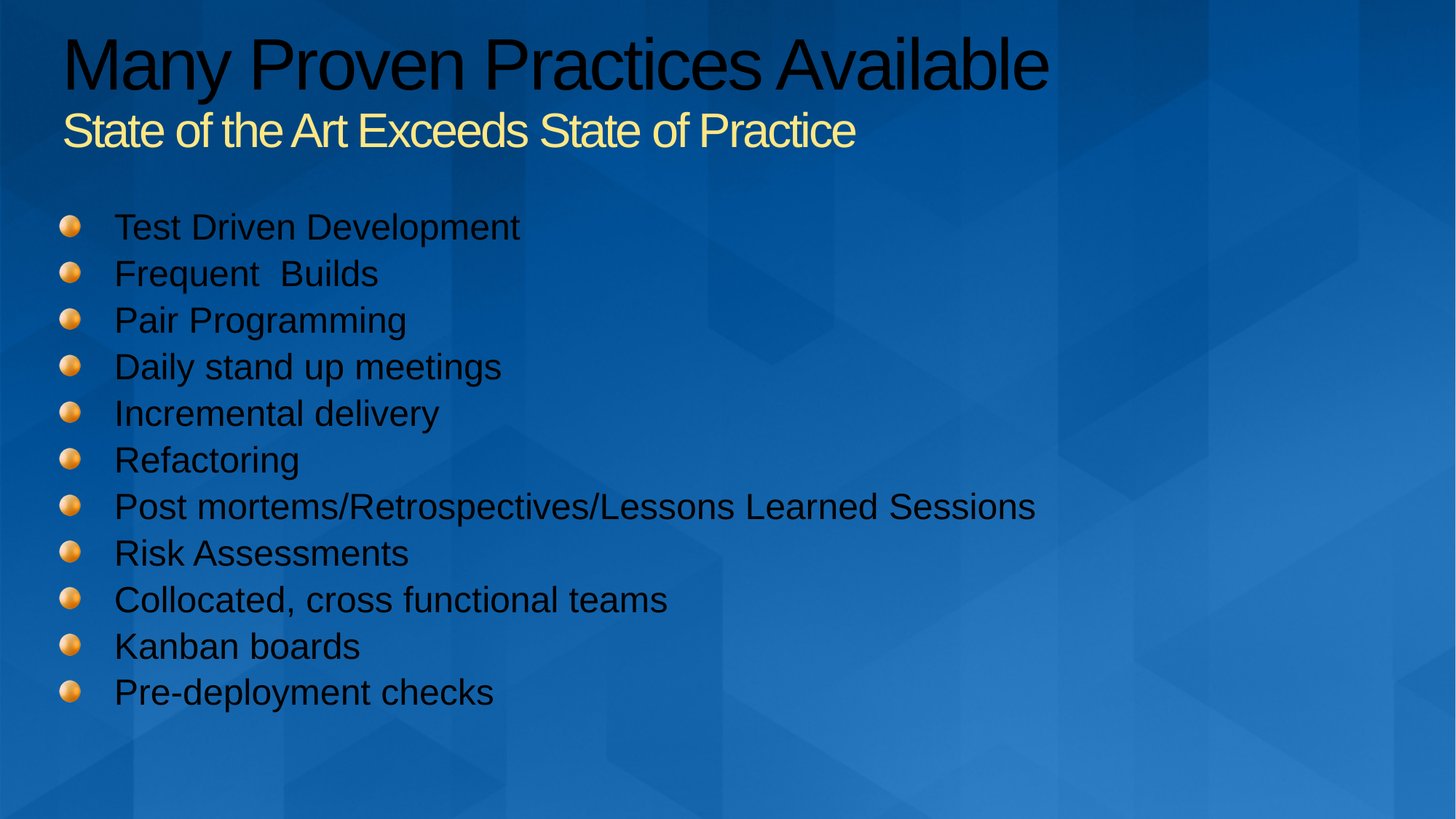

# Many Proven Practices Available State of the Art Exceeds State of Practice
Test Driven Development
Frequent  Builds
Pair Programming
Daily stand up meetings
Incremental delivery
Refactoring
Post mortems/Retrospectives/Lessons Learned Sessions
Risk Assessments
Collocated, cross functional teams
Kanban boards
Pre-deployment checks